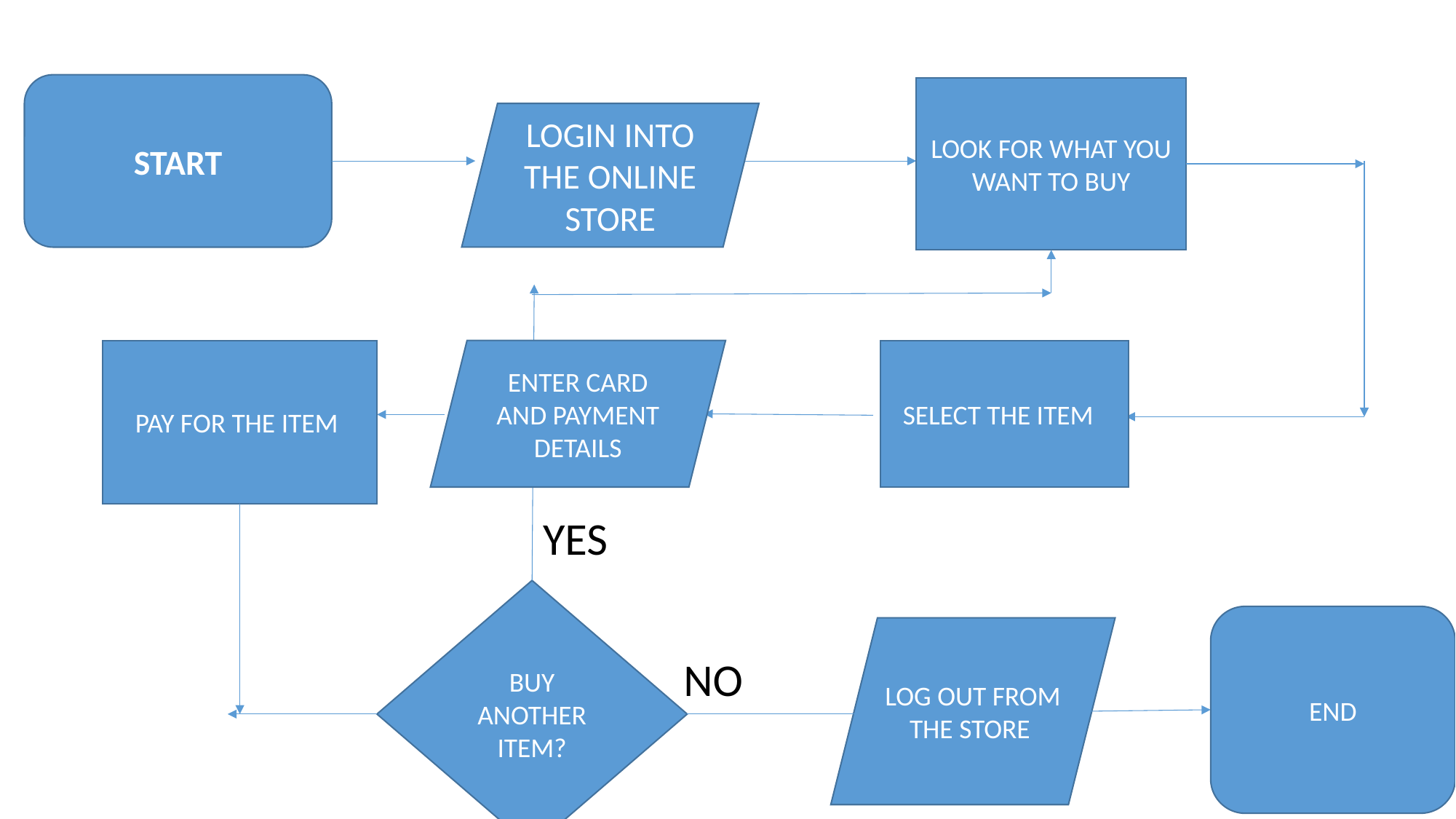

START
LOOK FOR WHAT YOU WANT TO BUY
LOGIN INTO THE ONLINE STORE
PAY FOR THE ITEM
ENTER CARD AND PAYMENT DETAILS
SELECT THE ITEM
YES
BUY ANOTHER ITEM?
END
LOG OUT FROM THE STORE
NO